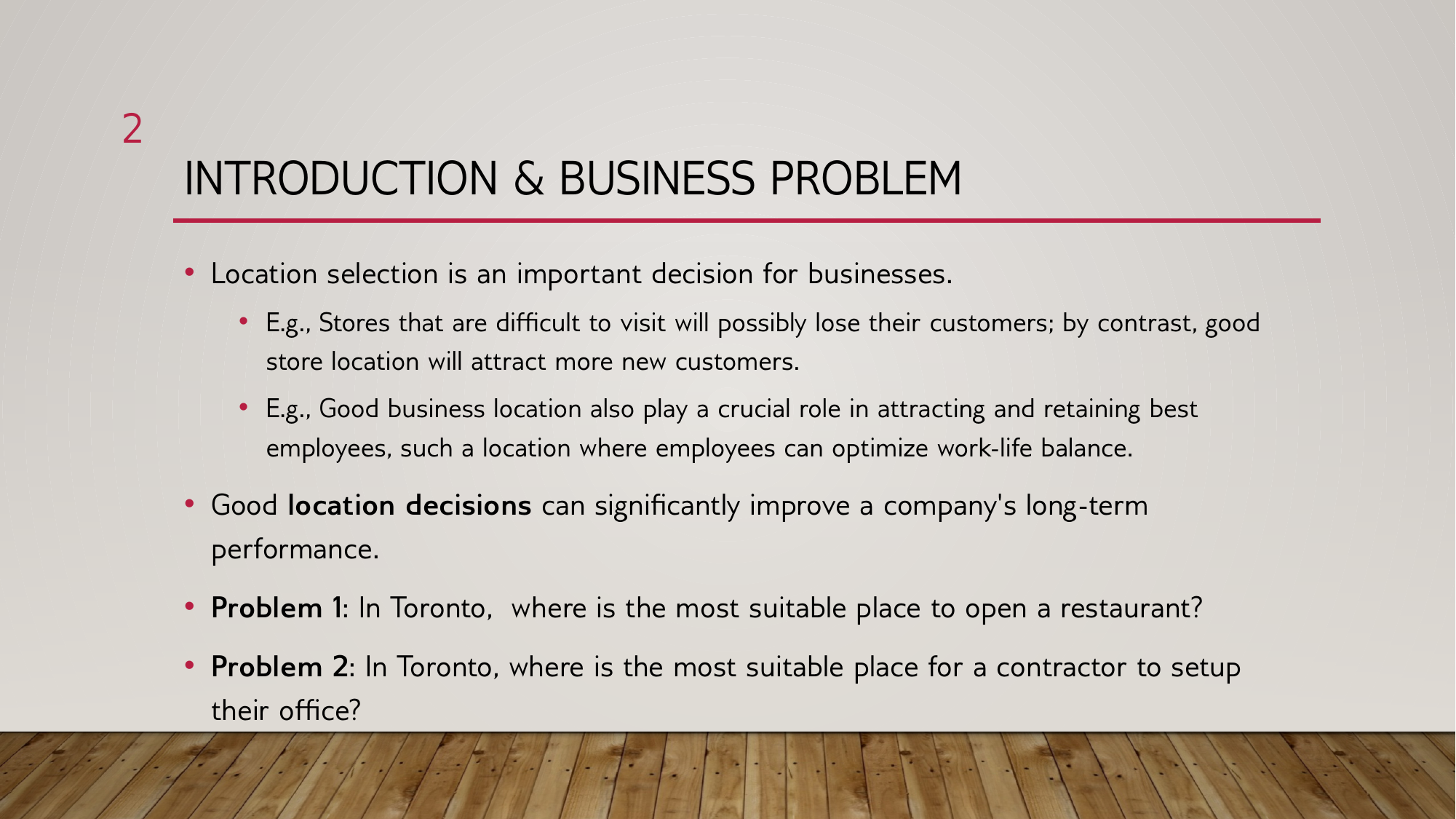

2
# Introduction & Business Problem
Location selection is an important decision for businesses.
E.g., Stores that are difficult to visit will possibly lose their customers; by contrast, good store location will attract more new customers.
E.g., Good business location also play a crucial role in attracting and retaining best employees, such a location where employees can optimize work-life balance.
Good location decisions can significantly improve a company's long-term performance.
Problem 1: In Toronto,  where is the most suitable place to open a restaurant?
Problem 2: In Toronto, where is the most suitable place for a contractor to setup their office?